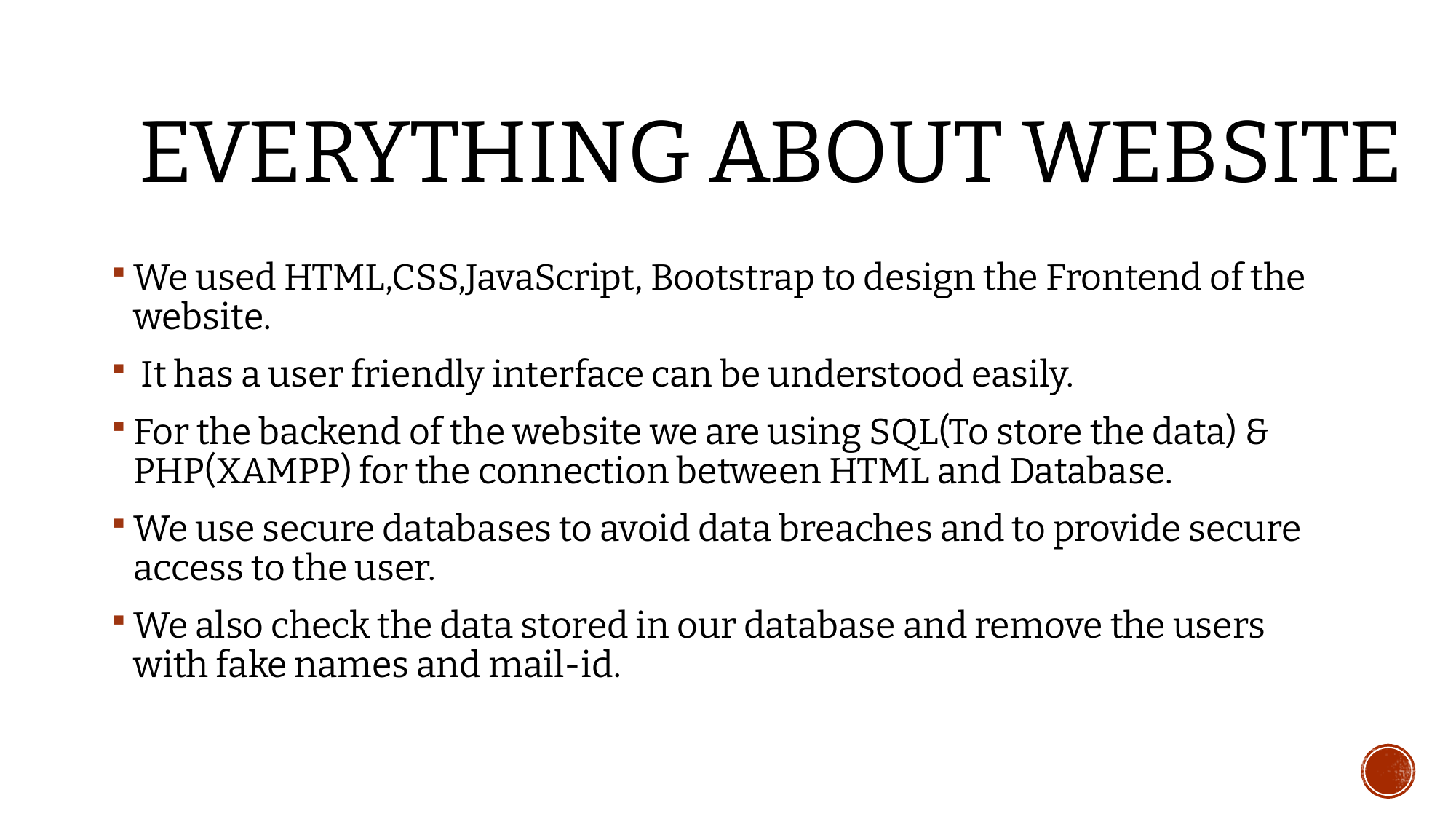

# EVERYTHING ABOUT WEBSITE
We used HTML,CSS,JavaScript, Bootstrap to design the Frontend of the website.
 It has a user friendly interface can be understood easily.
For the backend of the website we are using SQL(To store the data) & PHP(XAMPP) for the connection between HTML and Database.
We use secure databases to avoid data breaches and to provide secure access to the user.
We also check the data stored in our database and remove the users with fake names and mail-id.